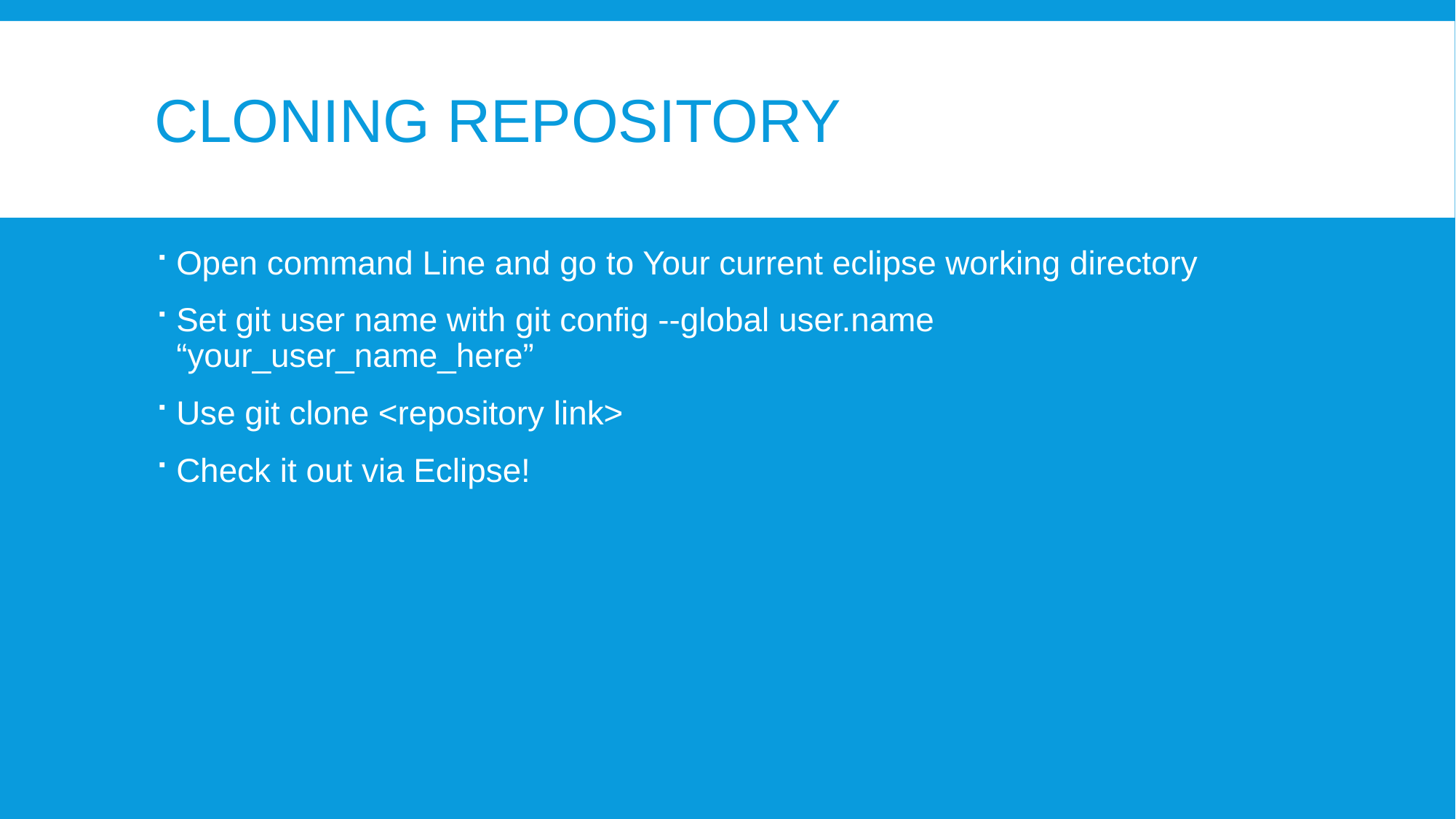

# Cloning repository
Open command Line and go to Your current eclipse working directory
Set git user name with git config --global user.name “your_user_name_here”
Use git clone <repository link>
Check it out via Eclipse!